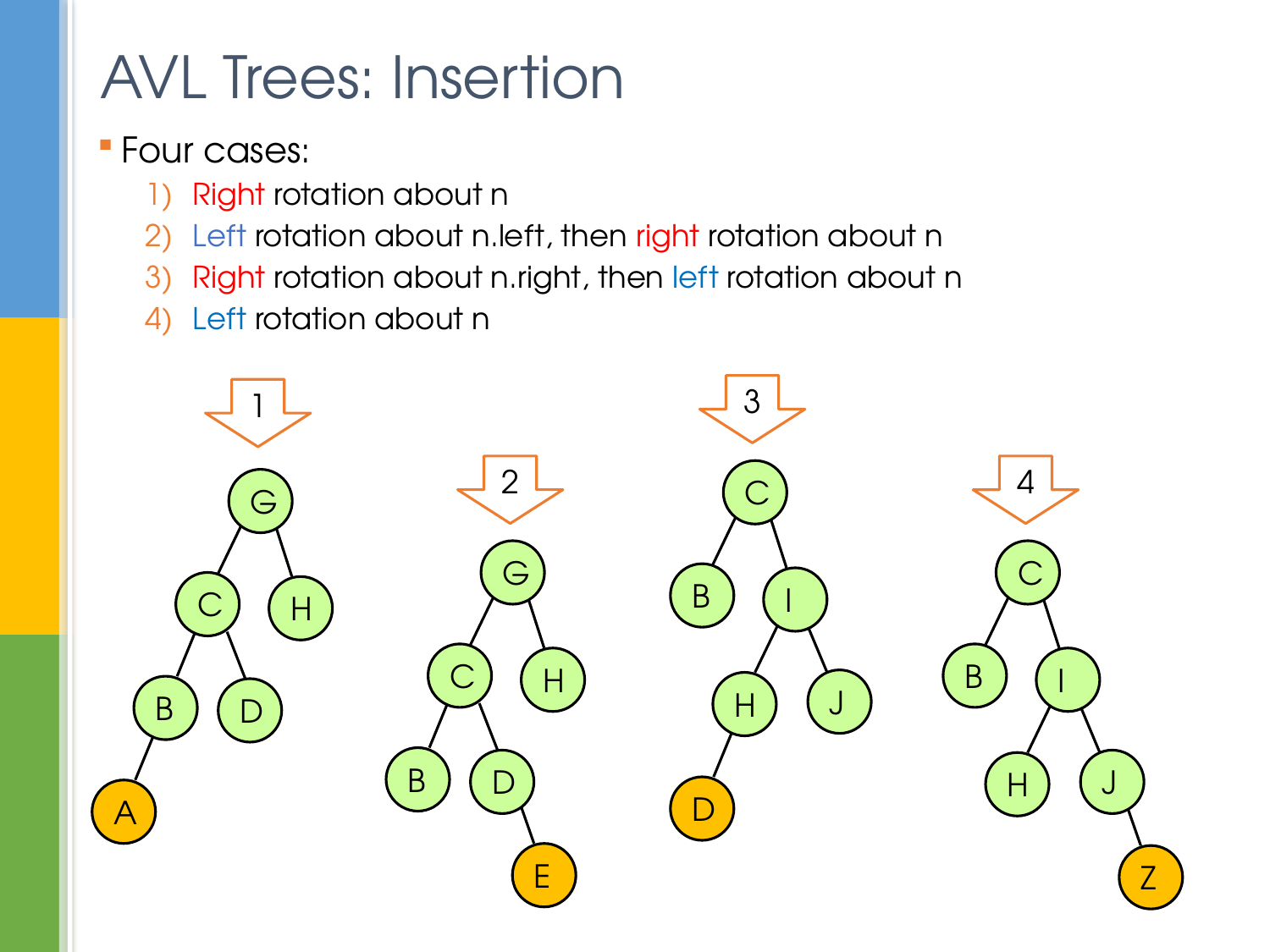

# AVL Trees: Insertion
Four cases:
Right rotation about n
Left rotation about n.left, then right rotation about n
Right rotation about n.right, then left rotation about n
Left rotation about n
3
1
2
4
C
G

G
C
B
I
C
H

C
B
H
I
J
H
B
D

B
D
J
H
D
A

E
Z